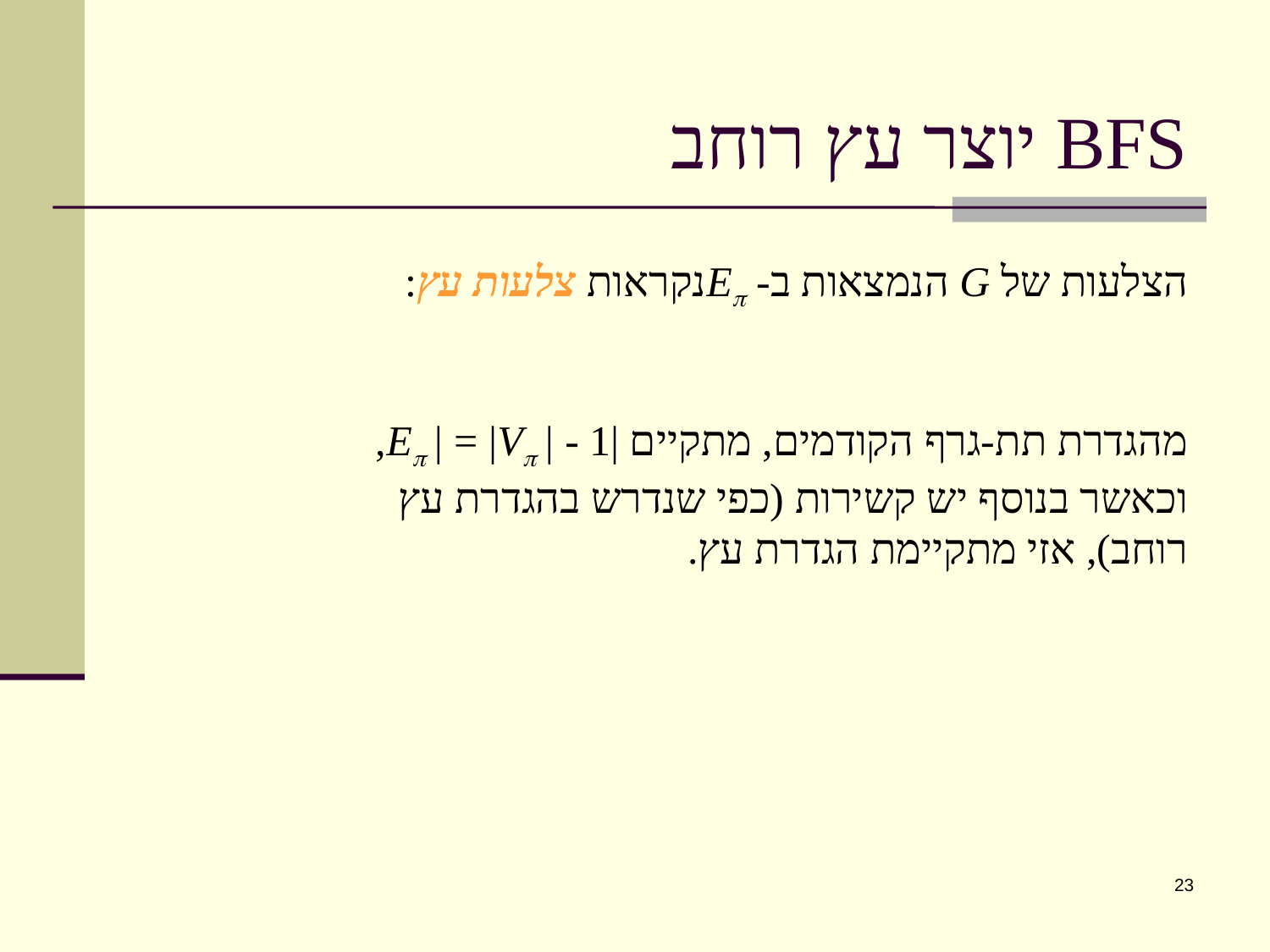

BFS יוצר עץ רוחב
הצלעות של G הנמצאות ב- Eπנקראות צלעות עץ:

מהגדרת תת-גרף הקודמים, מתקיים |Eπ | = |Vπ | - 1,
וכאשר בנוסף יש קשירות (כפי שנדרש בהגדרת עץ רוחב), אזי מתקיימת הגדרת עץ.
23